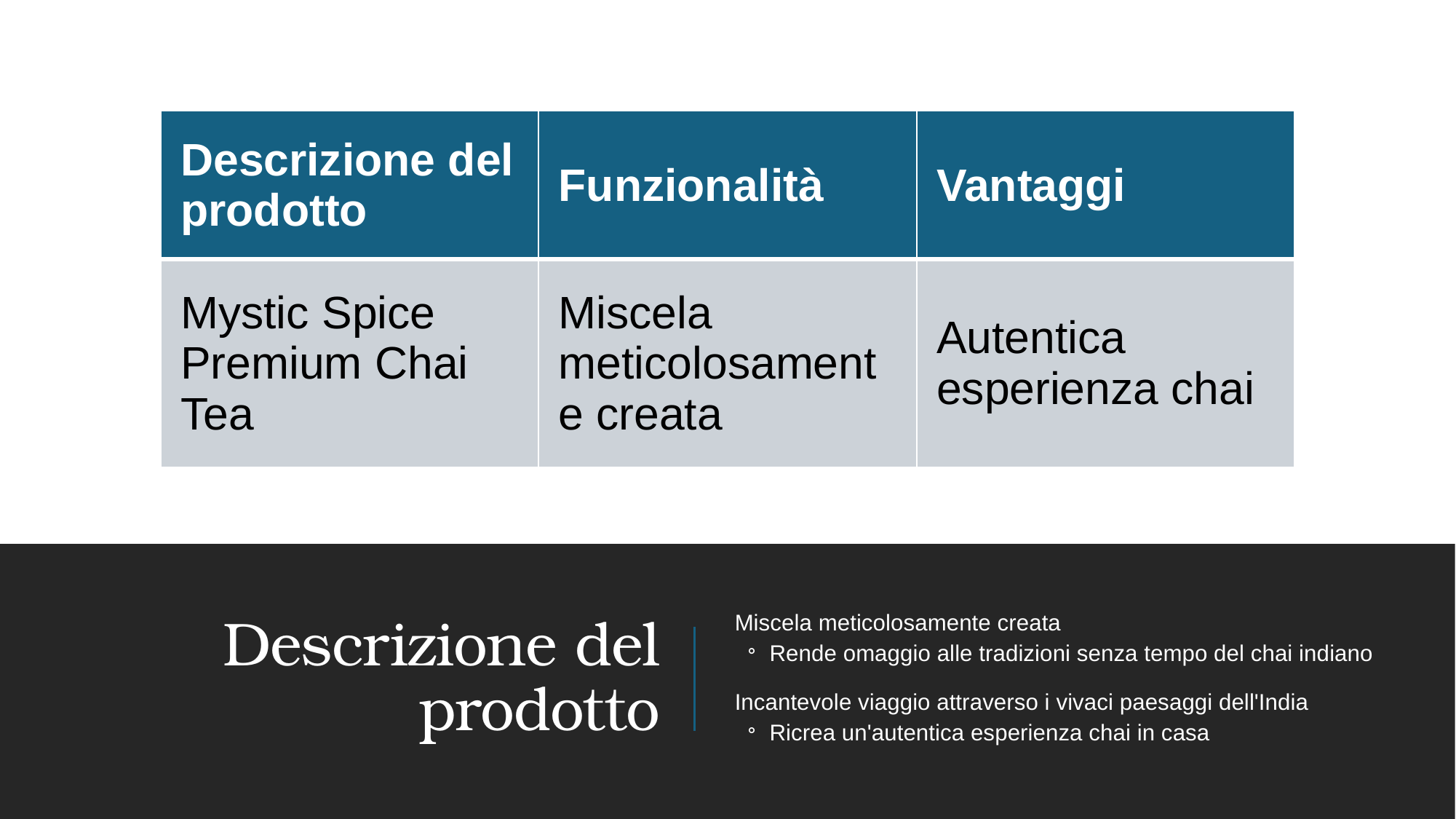

| Descrizione del prodotto | Funzionalità | Vantaggi |
| --- | --- | --- |
| Mystic Spice Premium Chai Tea | Miscela meticolosamente creata | Autentica esperienza chai |

Miscela meticolosamente creata
Rende omaggio alle tradizioni senza tempo del chai indiano
Incantevole viaggio attraverso i vivaci paesaggi dell'India
Ricrea un'autentica esperienza chai in casa
# Descrizione del prodotto